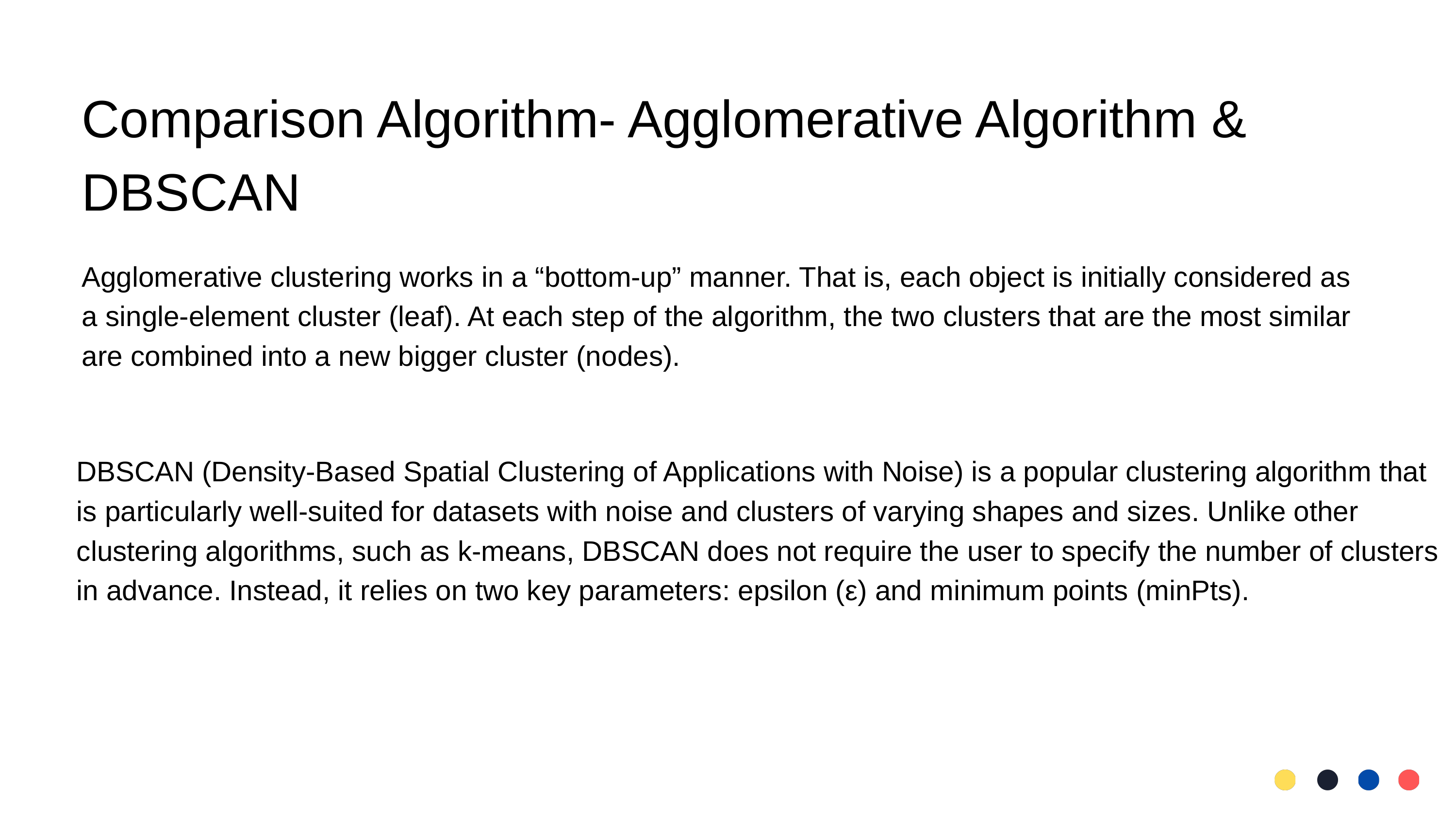

Comparison Algorithm- Agglomerative Algorithm & DBSCAN
Agglomerative clustering works in a “bottom-up” manner. That is, each object is initially considered as a single-element cluster (leaf). At each step of the algorithm, the two clusters that are the most similar are combined into a new bigger cluster (nodes).

DBSCAN (Density-Based Spatial Clustering of Applications with Noise) is a popular clustering algorithm that is particularly well-suited for datasets with noise and clusters of varying shapes and sizes. Unlike other clustering algorithms, such as k-means, DBSCAN does not require the user to specify the number of clusters in advance. Instead, it relies on two key parameters: epsilon (ε) and minimum points (minPts).